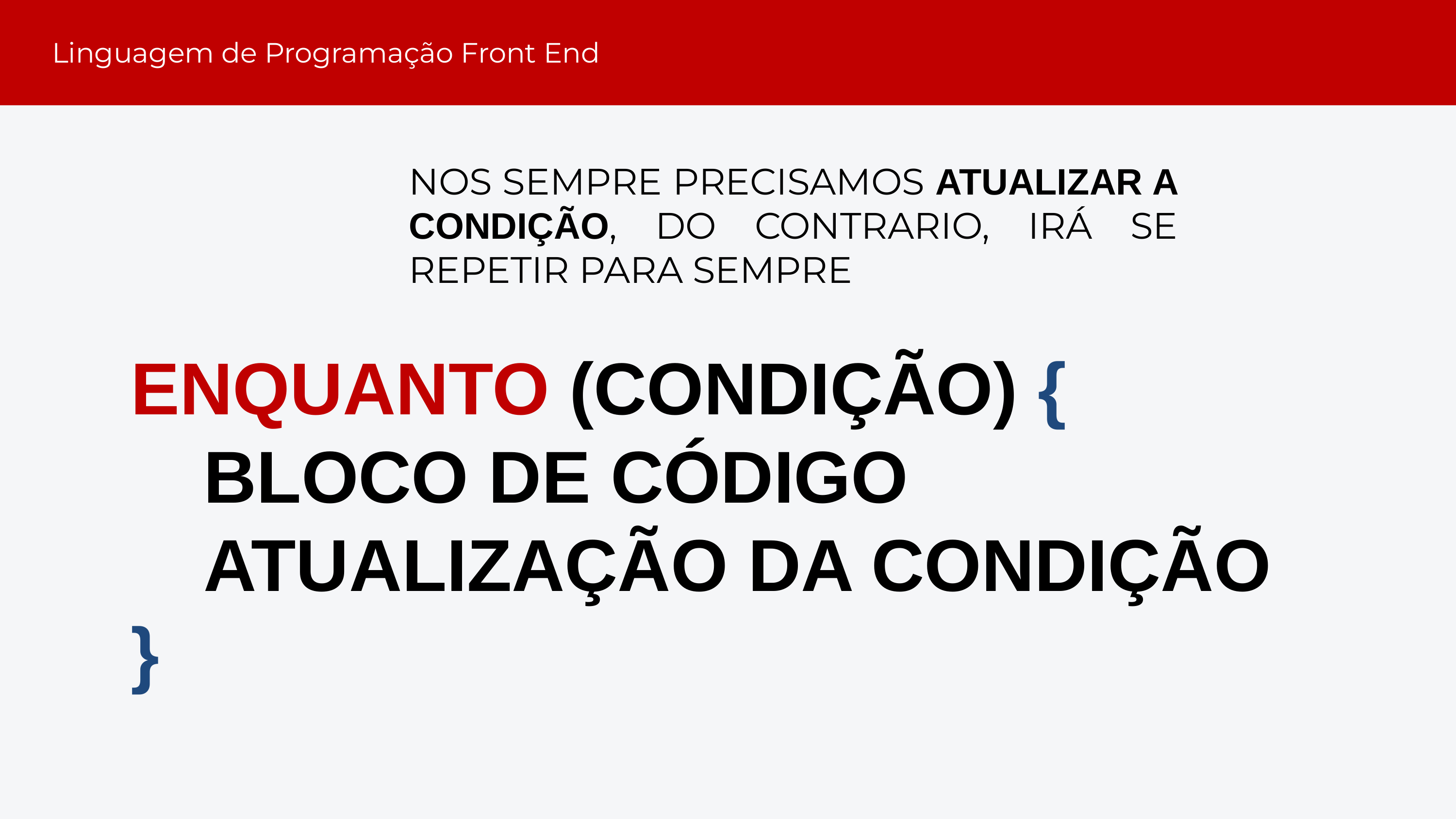

Linguagem de Programação Front End
NOS SEMPRE PRECISAMOS ATUALIZAR A CONDIÇÃO, DO CONTRARIO, IRÁ SE REPETIR PARA SEMPRE
ENQUANTO (CONDIÇÃO) {
	BLOCO DE CÓDIGO
	ATUALIZAÇÃO DA CONDIÇÃO
}